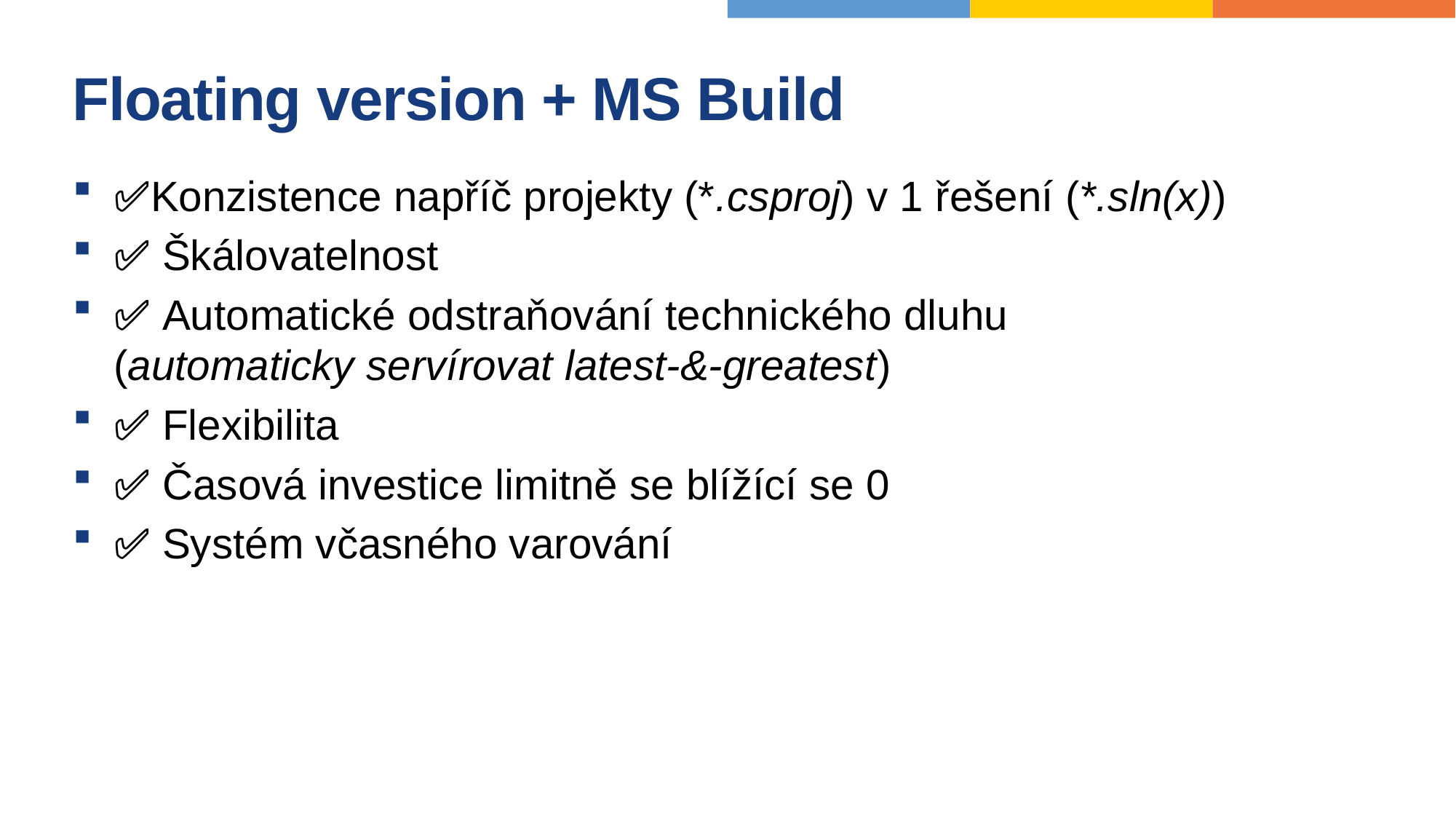

# Floating version + MS Build
✅Konzistence napříč projekty (*.csproj) v 1 řešení (*.sln(x))
✅ Škálovatelnost
✅ Automatické odstraňování technického dluhu
(automaticky servírovat latest-&-greatest)
✅ Flexibilita
✅ Časová investice limitně se blížící se 0
✅ Systém včasného varování